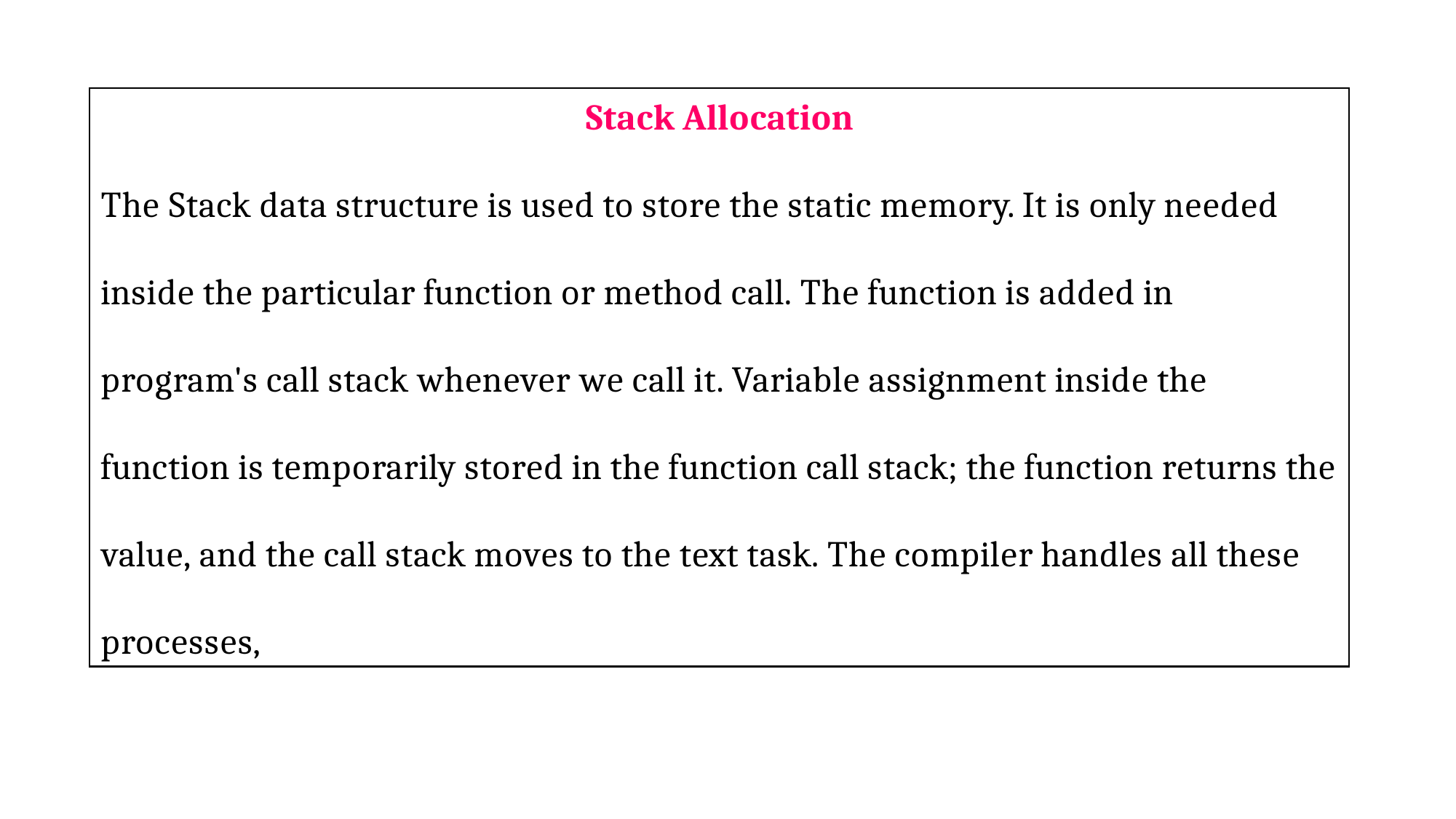

Stack Allocation
The Stack data structure is used to store the static memory. It is only needed inside the particular function or method call. The function is added in program's call stack whenever we call it. Variable assignment inside the function is temporarily stored in the function call stack; the function returns the value, and the call stack moves to the text task. The compiler handles all these processes,